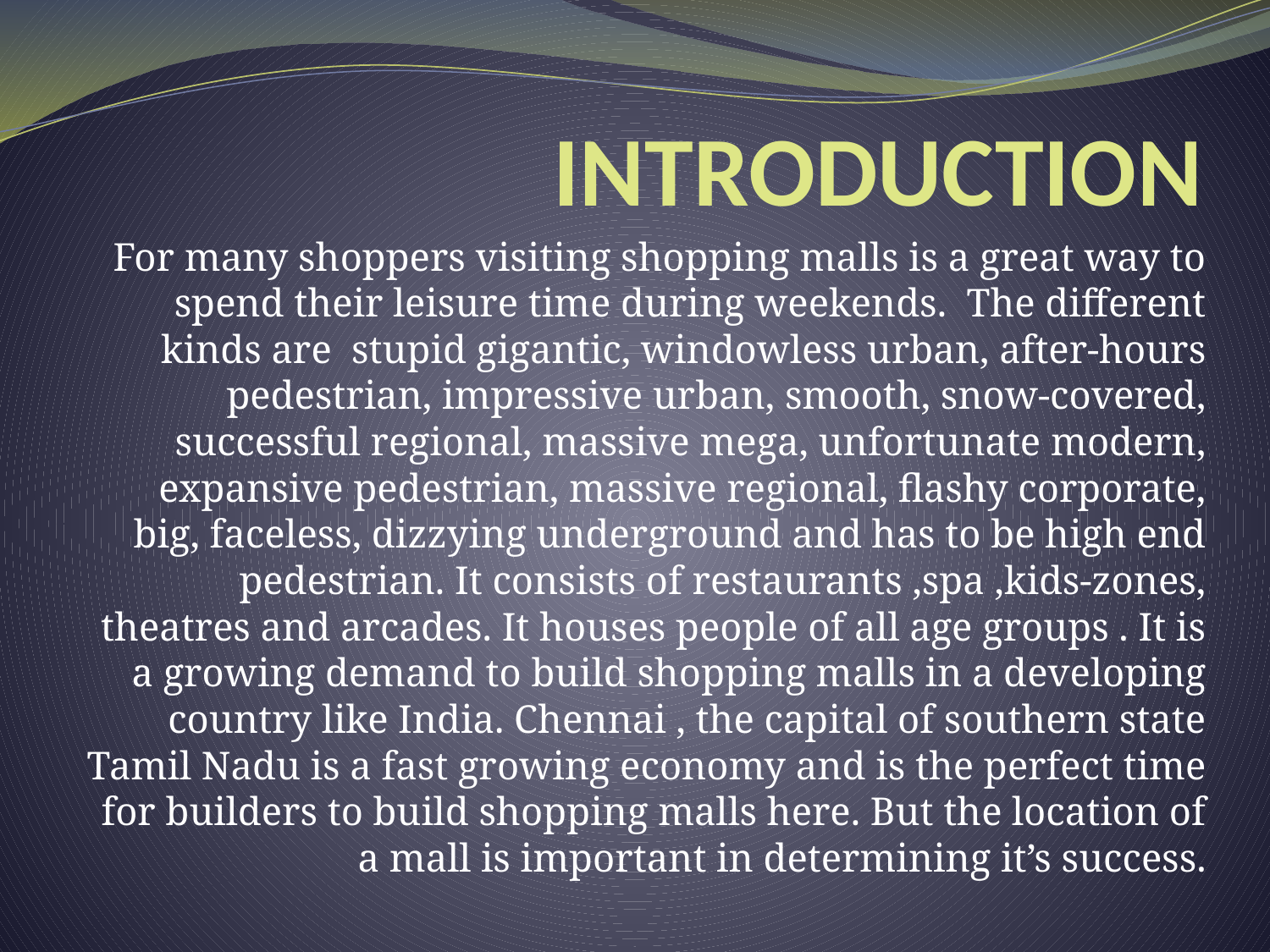

# INTRODUCTION
For many shoppers visiting shopping malls is a great way to spend their leisure time during weekends.  The different kinds are  stupid gigantic, windowless urban, after-hours pedestrian, impressive urban, smooth, snow-covered, successful regional, massive mega, unfortunate modern, expansive pedestrian, massive regional, flashy corporate, big, faceless, dizzying underground and has to be high end pedestrian. It consists of restaurants ,spa ,kids-zones, theatres and arcades. It houses people of all age groups . It is a growing demand to build shopping malls in a developing country like India. Chennai , the capital of southern state Tamil Nadu is a fast growing economy and is the perfect time for builders to build shopping malls here. But the location of a mall is important in determining it’s success.